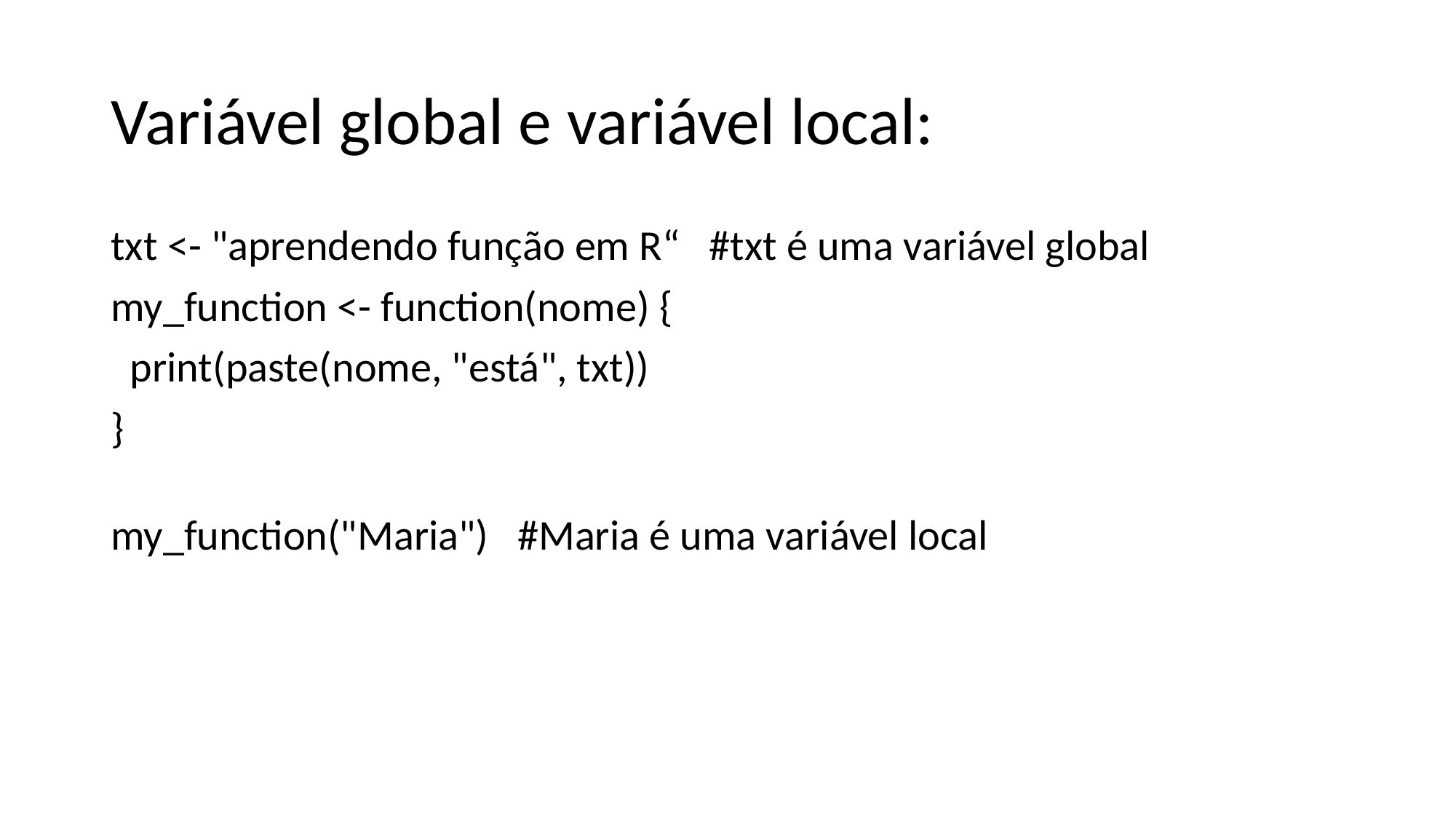

# Variável global e variável local:
txt <- "aprendendo função em R“   #txt é uma variável global
my_function <- function(nome) {
  print(paste(nome, "está", txt))
}
my_function("Maria")   #Maria é uma variável local